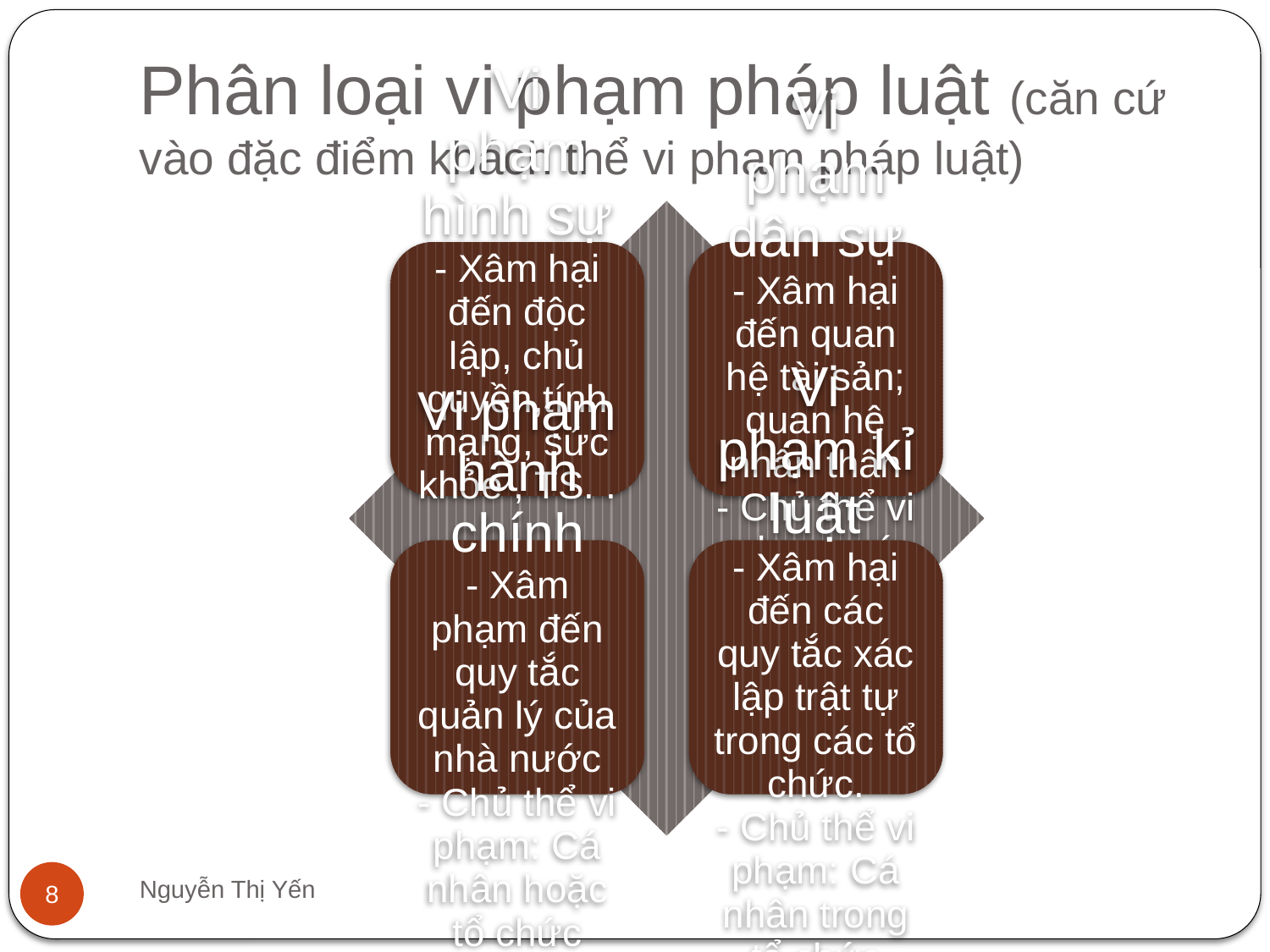

# Phân loại vi phạm pháp luật (căn cứ vào đặc điểm khách thể vi phạm pháp luật)
- Chủ thể vi phạm: cá nhân hoặc tổ chức
- Chủ thể vi phạm: Cá nhân hoặc tổ chức
Nguyễn Thị Yến
8